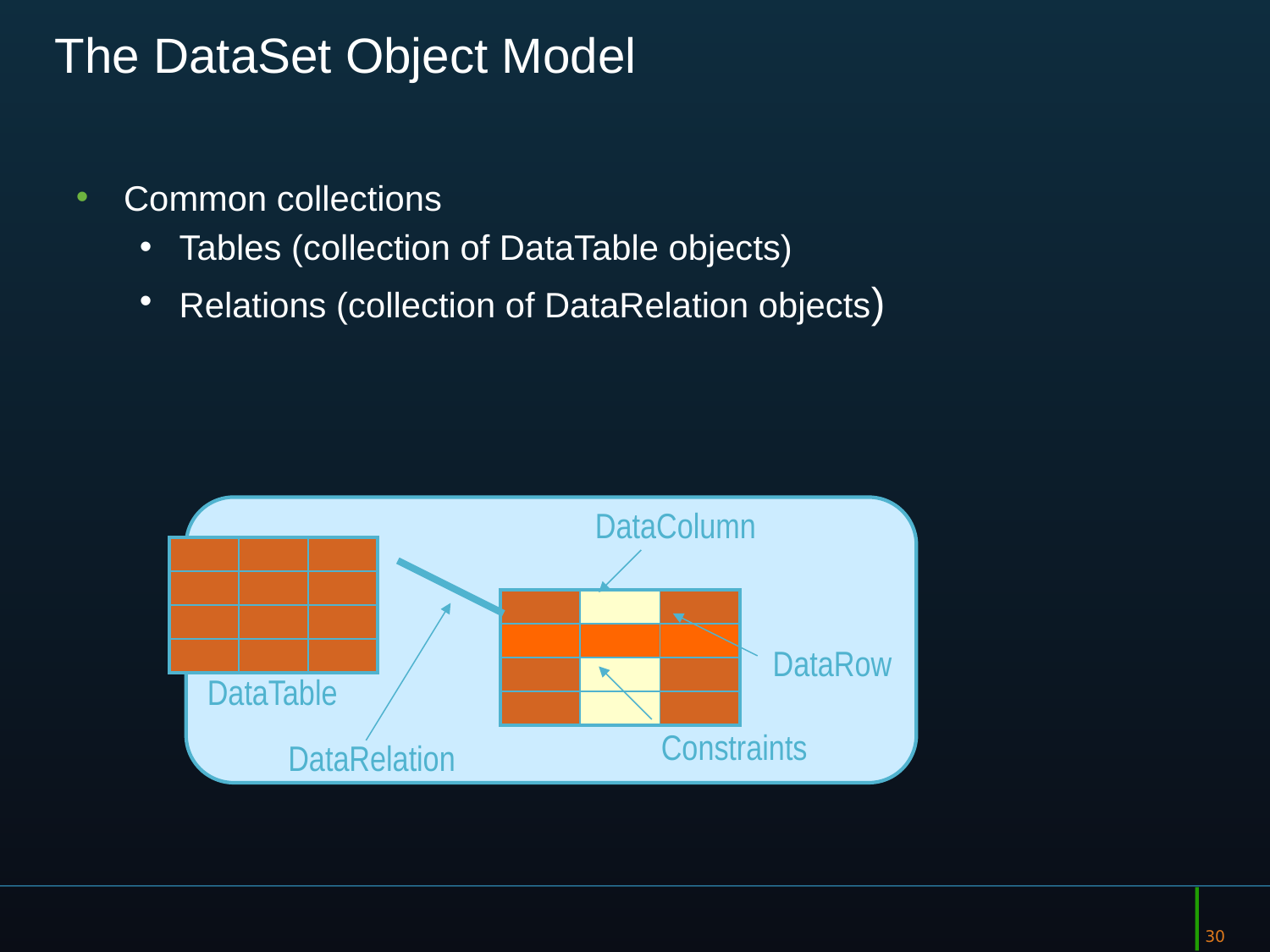

30
# The DataSet Object Model
Common collections
Tables (collection of DataTable objects)
Relations (collection of DataRelation objects)

DataColumn
|  |  |  |
| --- | --- | --- |
|  |  |  |
|  |  |  |
|  |  |  |

|  |  |  |
| --- | --- | --- |
|  |  |  |
|  |  |  |
|  |  |  |

DataRow
DataTable

Constraints
DataRelation